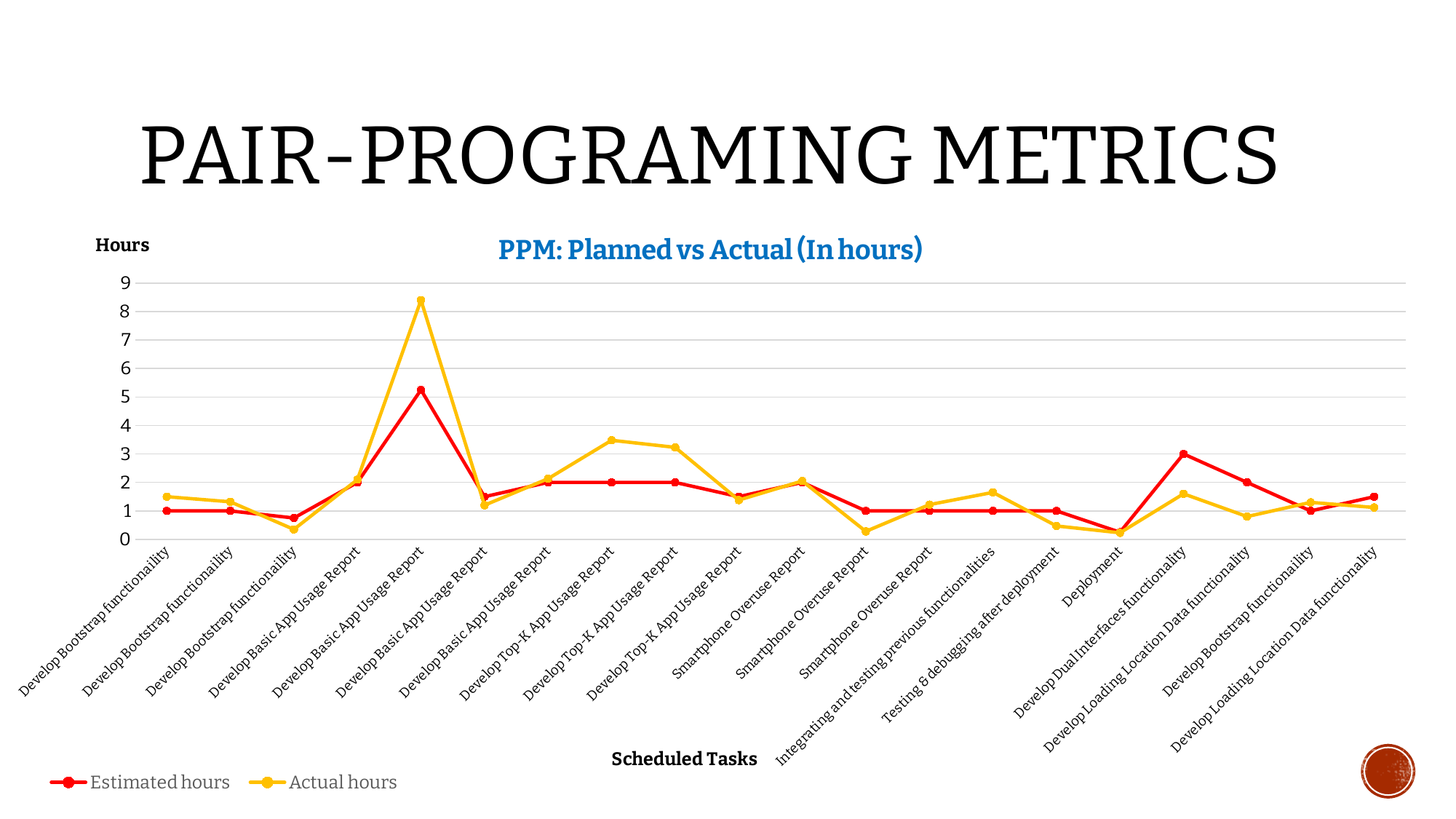

# PAIR-PROGRAMING METRICS

### Chart: PPM: Planned vs Actual (In hours)

| Category | Estimated hours | Actual hours |
|---|---|---|
| Develop Bootstrap functionaility | 1.0 | 1.5 |
| Develop Bootstrap functionaility | 1.0 | 1.32 |
| Develop Bootstrap functionaility | 0.75 | 0.35 |
| Develop Basic App Usage Report | 2.0 | 2.1 |
| Develop Basic App Usage Report | 5.25 | 8.4 |
| Develop Basic App Usage Report | 1.5 | 1.2 |
| Develop Basic App Usage Report | 2.0 | 2.13 |
| Develop Top-K App Usage Report | 2.0 | 3.48 |
| Develop Top-K App Usage Report | 2.0 | 3.23 |
| Develop Top-K App Usage Report | 1.5 | 1.38 |
| Smartphone Overuse Report | 2.0 | 2.05 |
| Smartphone Overuse Report | 1.0 | 0.28 |
| Smartphone Overuse Report | 1.0 | 1.22 |
| Integrating and testing previous functionalities | 1.0 | 1.65 |
| Testing & debugging after deployment | 1.0 | 0.47 |
| Deployment | 0.25 | 0.23 |
| Develop Dual Interfaces functionality | 3.0 | 1.6 |
| Develop Loading Location Data functionality | 2.0 | 0.8 |
| Develop Bootstrap functionaility | 1.0 | 1.3 |
| Develop Loading Location Data functionality | 1.5 | 1.12 |